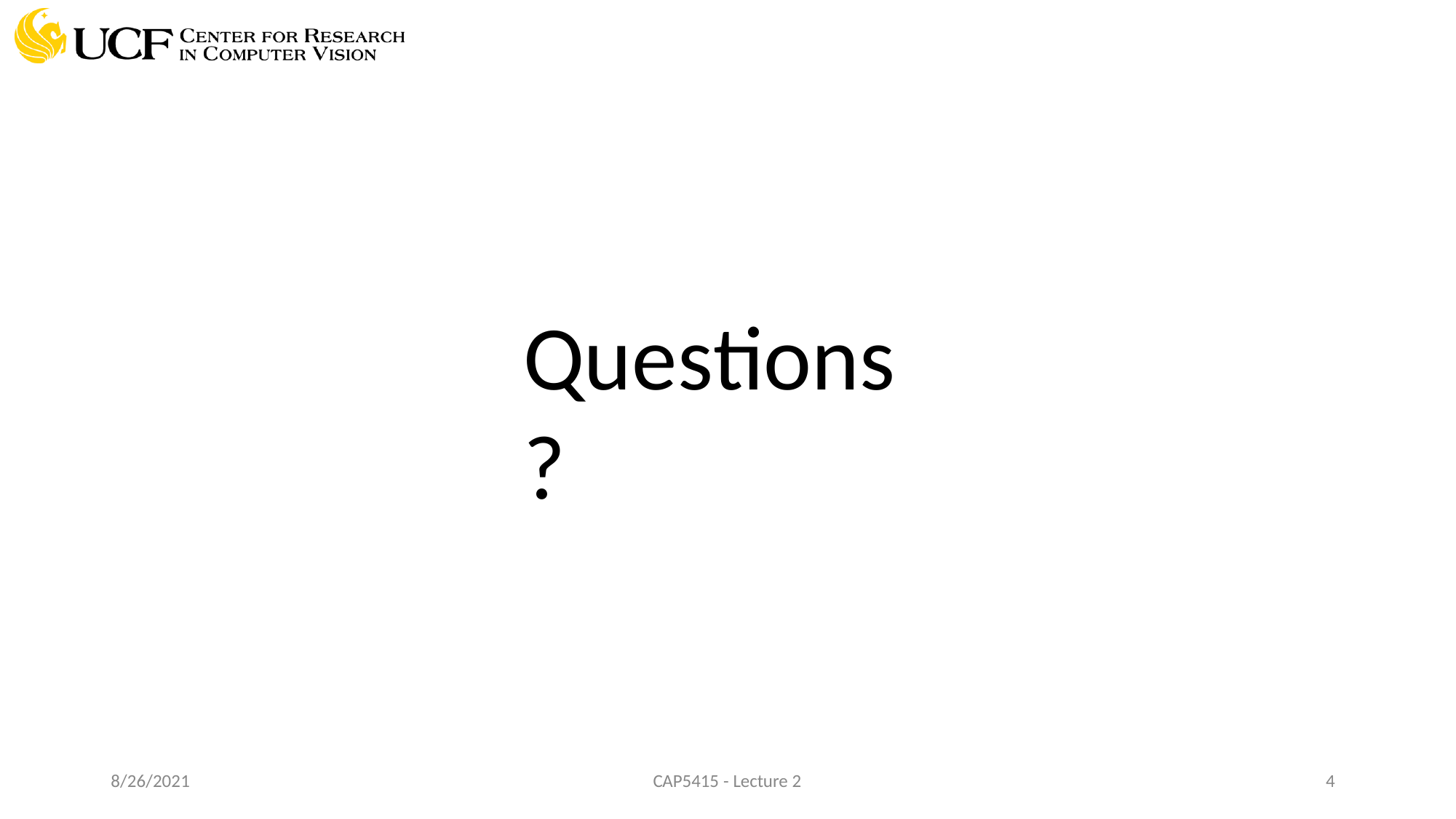

# Questions?
8/26/2021
CAP5415 - Lecture 2
4